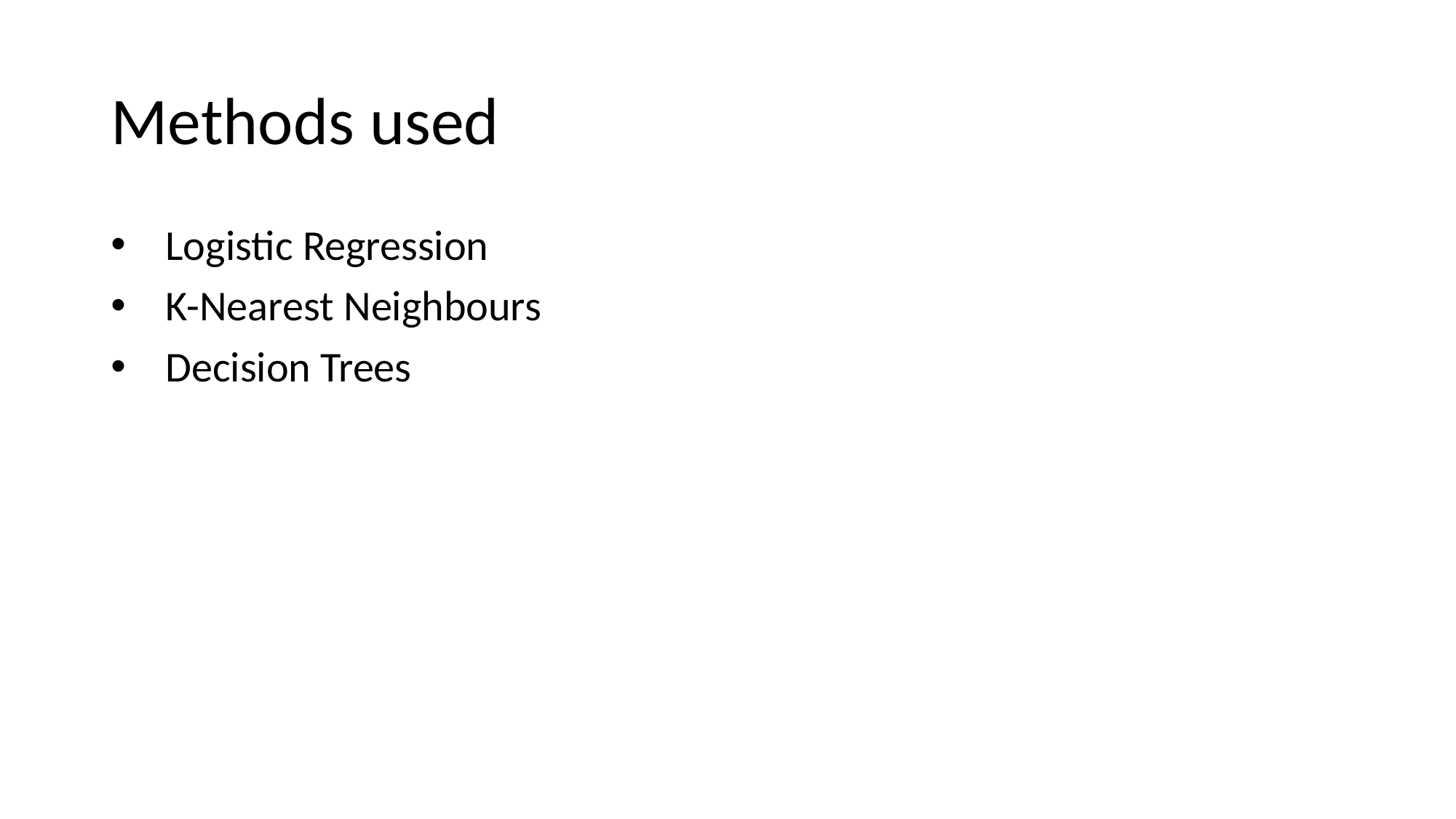

# Methods used
Logistic Regression
K-Nearest Neighbours
Decision Trees